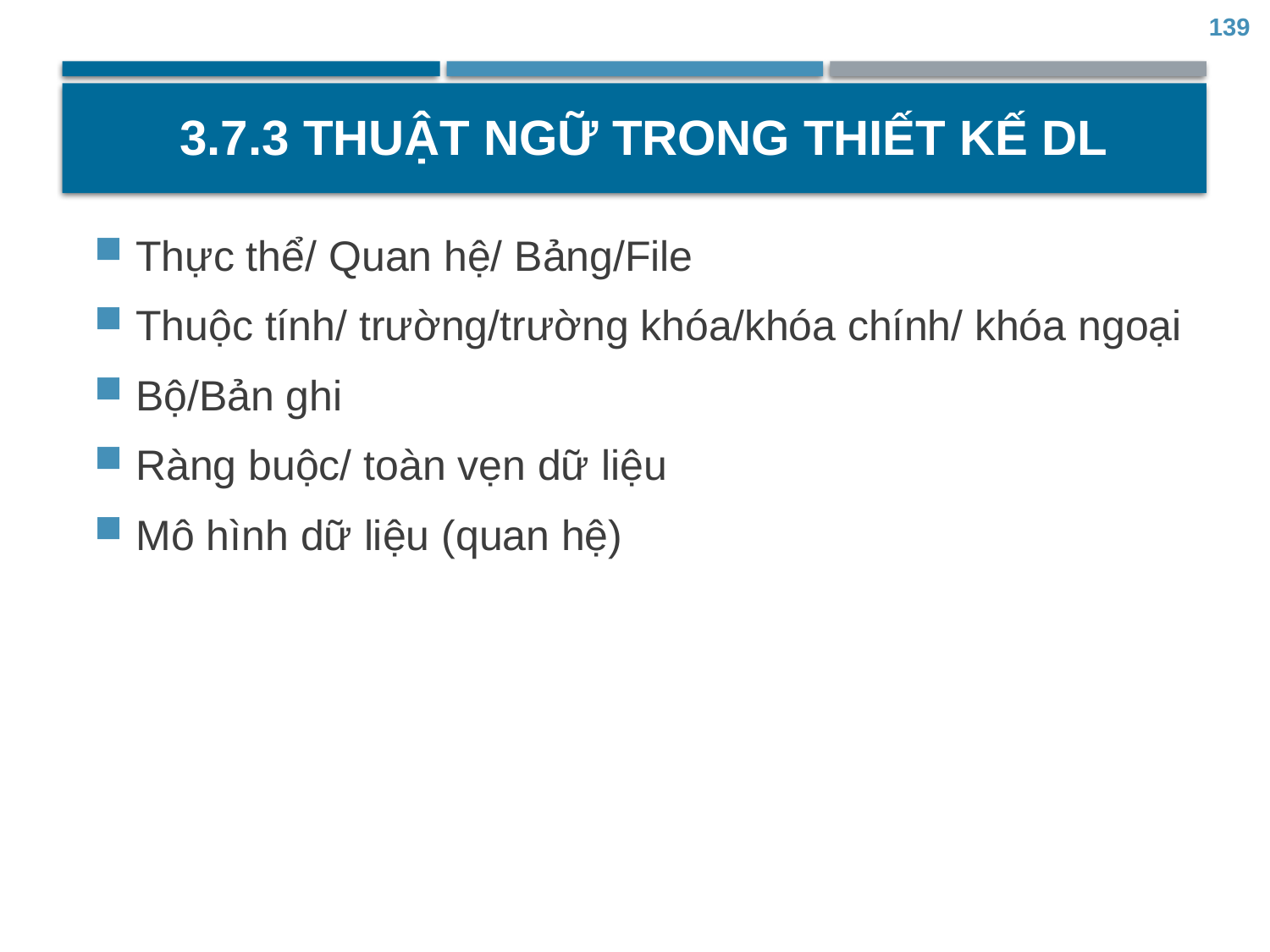

139
# 3.7.3 Thuật ngữ trong thiết kế DL
Thực thể/ Quan hệ/ Bảng/File
Thuộc tính/ trường/trường khóa/khóa chính/ khóa ngoại
Bộ/Bản ghi
Ràng buộc/ toàn vẹn dữ liệu
Mô hình dữ liệu (quan hệ)